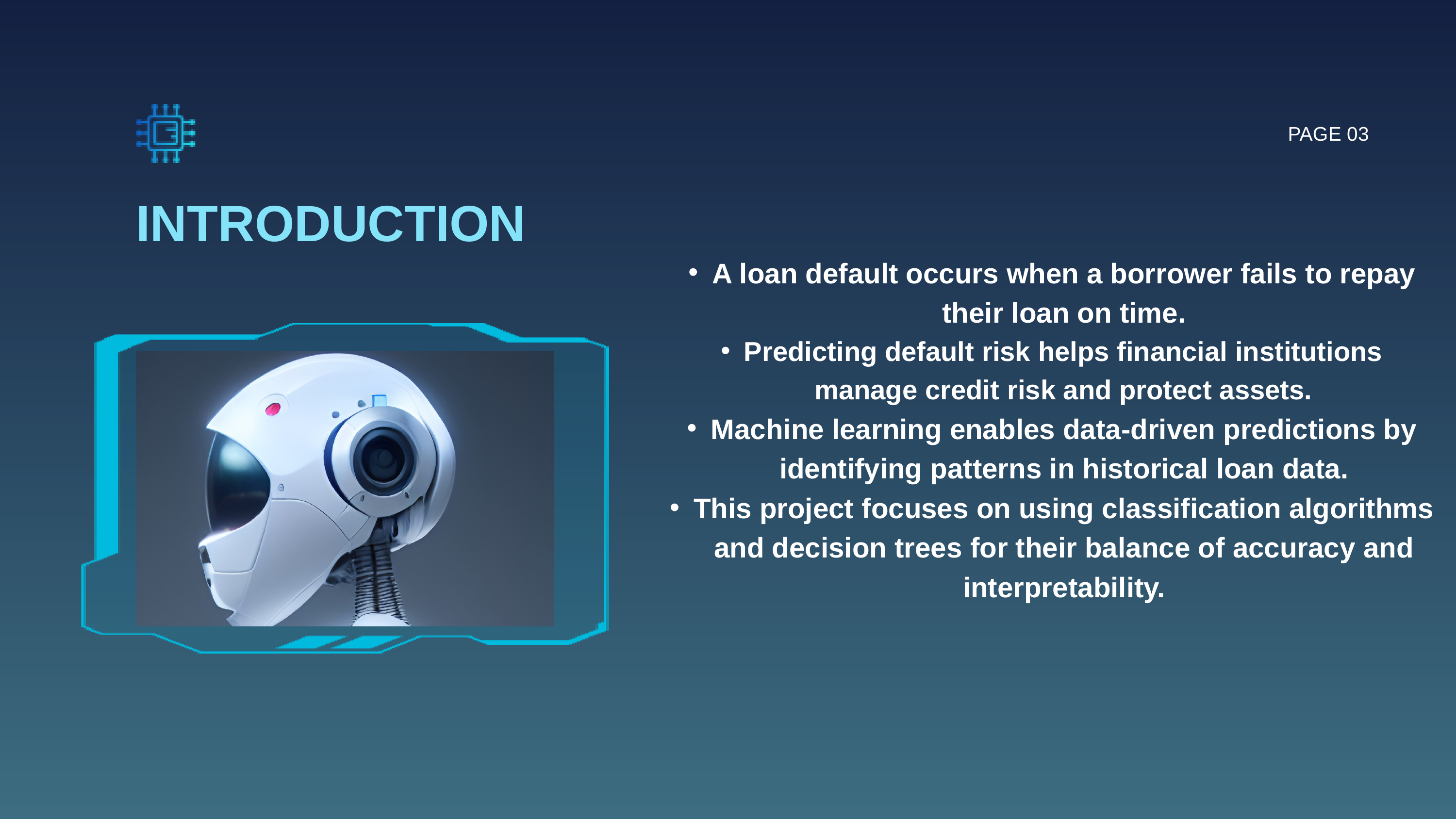

PAGE 03
INTRODUCTION

A loan default occurs when a borrower fails to repay their loan on time.
Predicting default risk helps financial institutions manage credit risk and protect assets.
Machine learning enables data-driven predictions by identifying patterns in historical loan data.
This project focuses on using classification algorithms and decision trees for their balance of accuracy and interpretability.